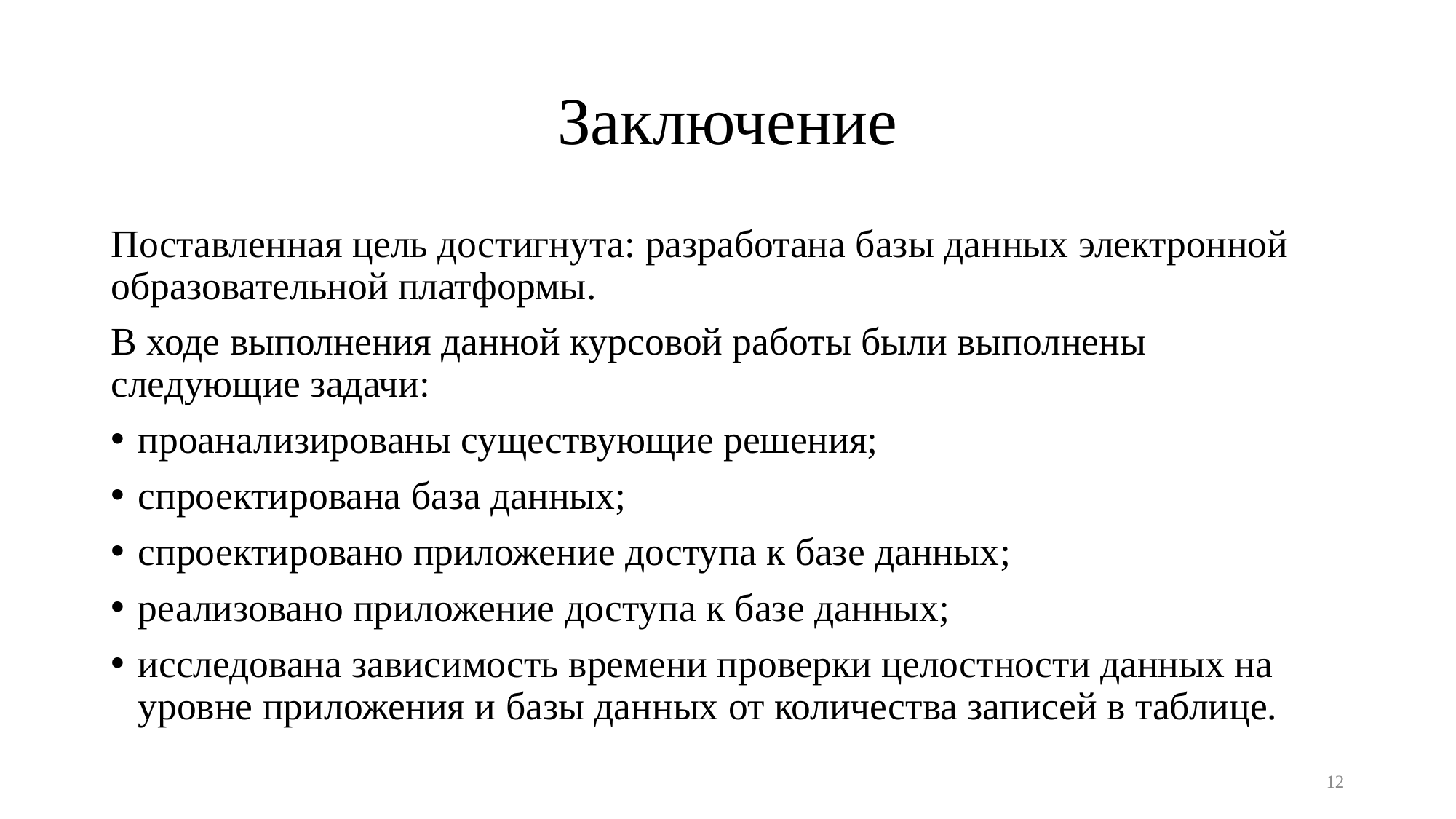

# Заключение
Поставленная цель достигнута: разработана базы данных электронной образовательной платформы.
В ходе выполнения данной курсовой работы были выполнены следующие задачи:
проанализированы существующие решения;
спроектирована база данных;
спроектировано приложение доступа к базе данных;
реализовано приложение доступа к базе данных;
исследована зависимость времени проверки целостности данных на уровне приложения и базы данных от количества записей в таблице.

12